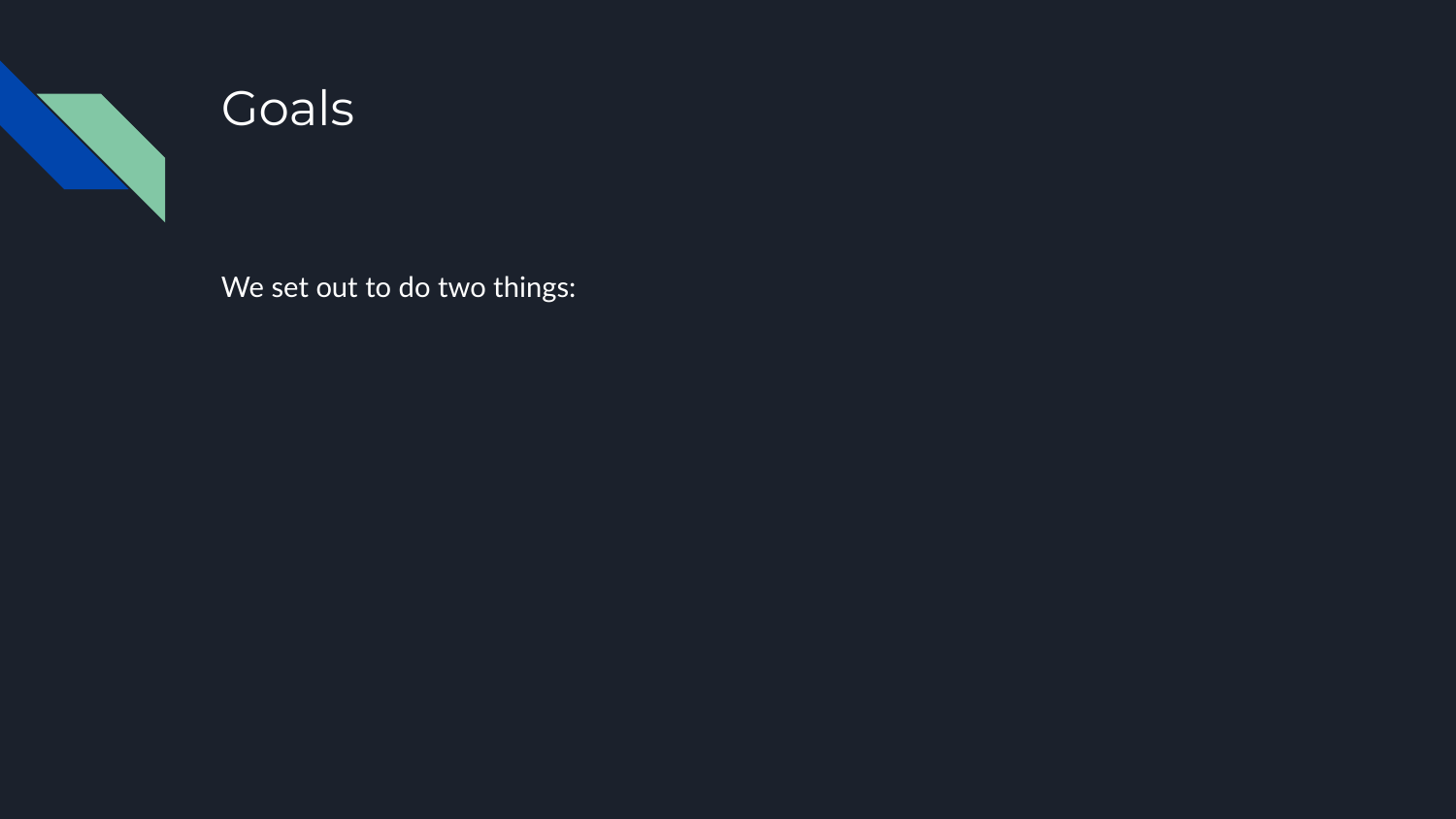

# Goals
We set out to do two things: